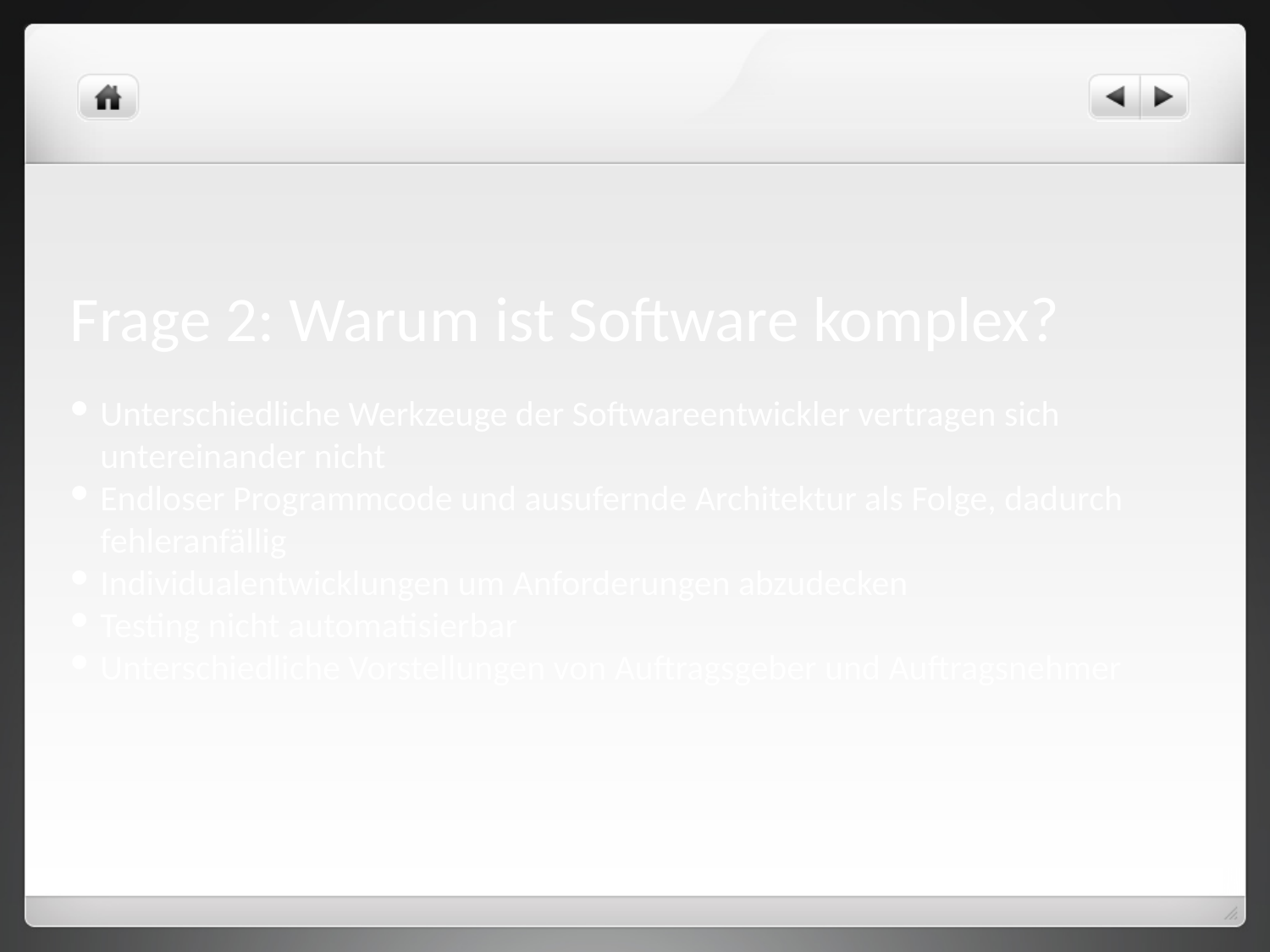

Frage 2: Warum ist Software komplex?
Unterschiedliche Werkzeuge der Softwareentwickler vertragen sich untereinander nicht
Endloser Programmcode und ausufernde Architektur als Folge, dadurch fehleranfällig
Individualentwicklungen um Anforderungen abzudecken
Testing nicht automatisierbar
Unterschiedliche Vorstellungen von Auftragsgeber und Auftragsnehmer